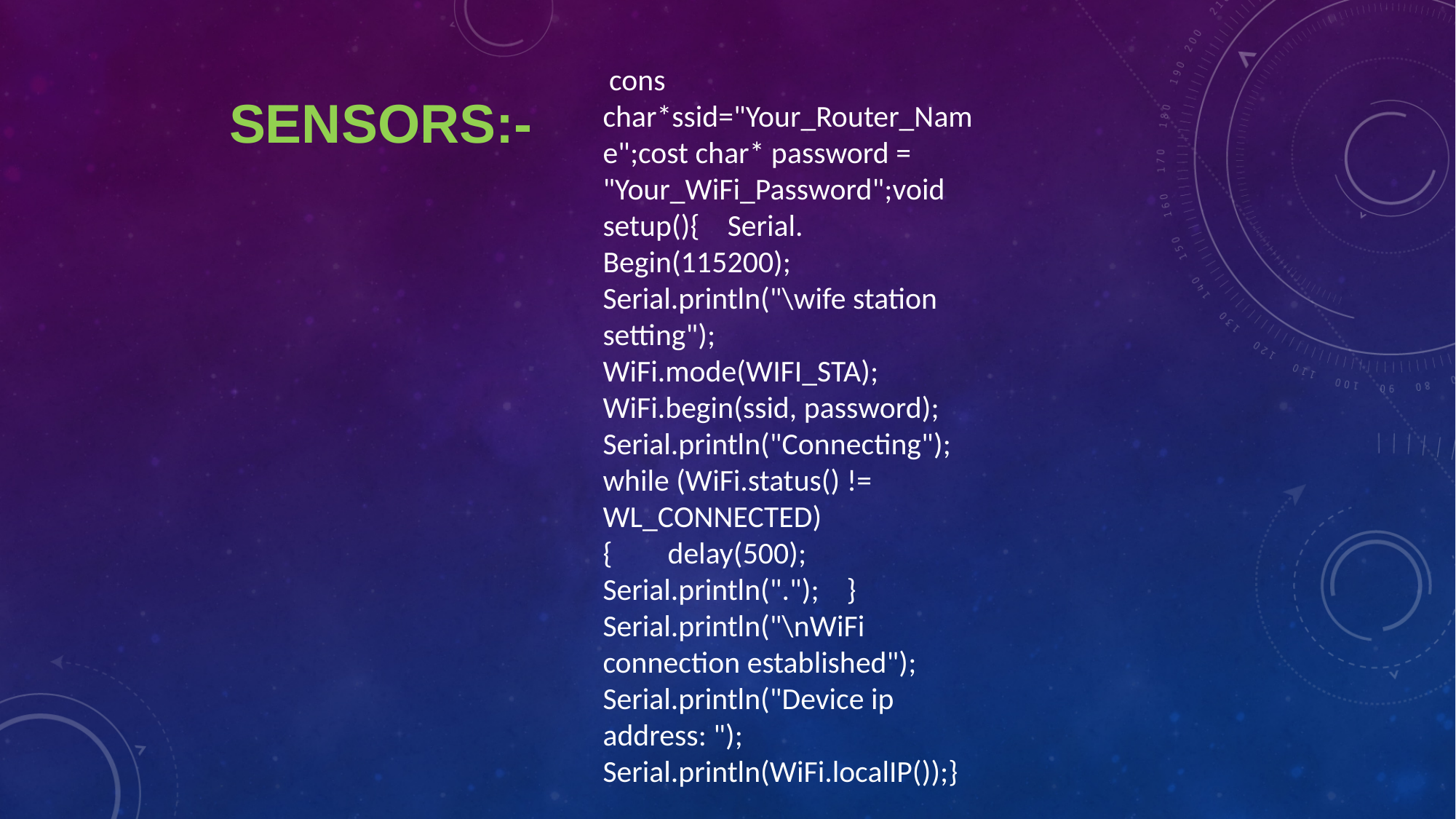

# Sensors:-
 cons char*ssid="Your_Router_Name";cost char* password = "Your_WiFi_Password";void setup(){    Serial. Begin(115200);    Serial.println("\wife station setting");    WiFi.mode(WIFI_STA);    WiFi.begin(ssid, password);    Serial.println("Connecting");    while (WiFi.status() != WL_CONNECTED){        delay(500);        Serial.println(".");    }    Serial.println("\nWiFi connection established");    Serial.println("Device ip address: ");    Serial.println(WiFi.localIP());}